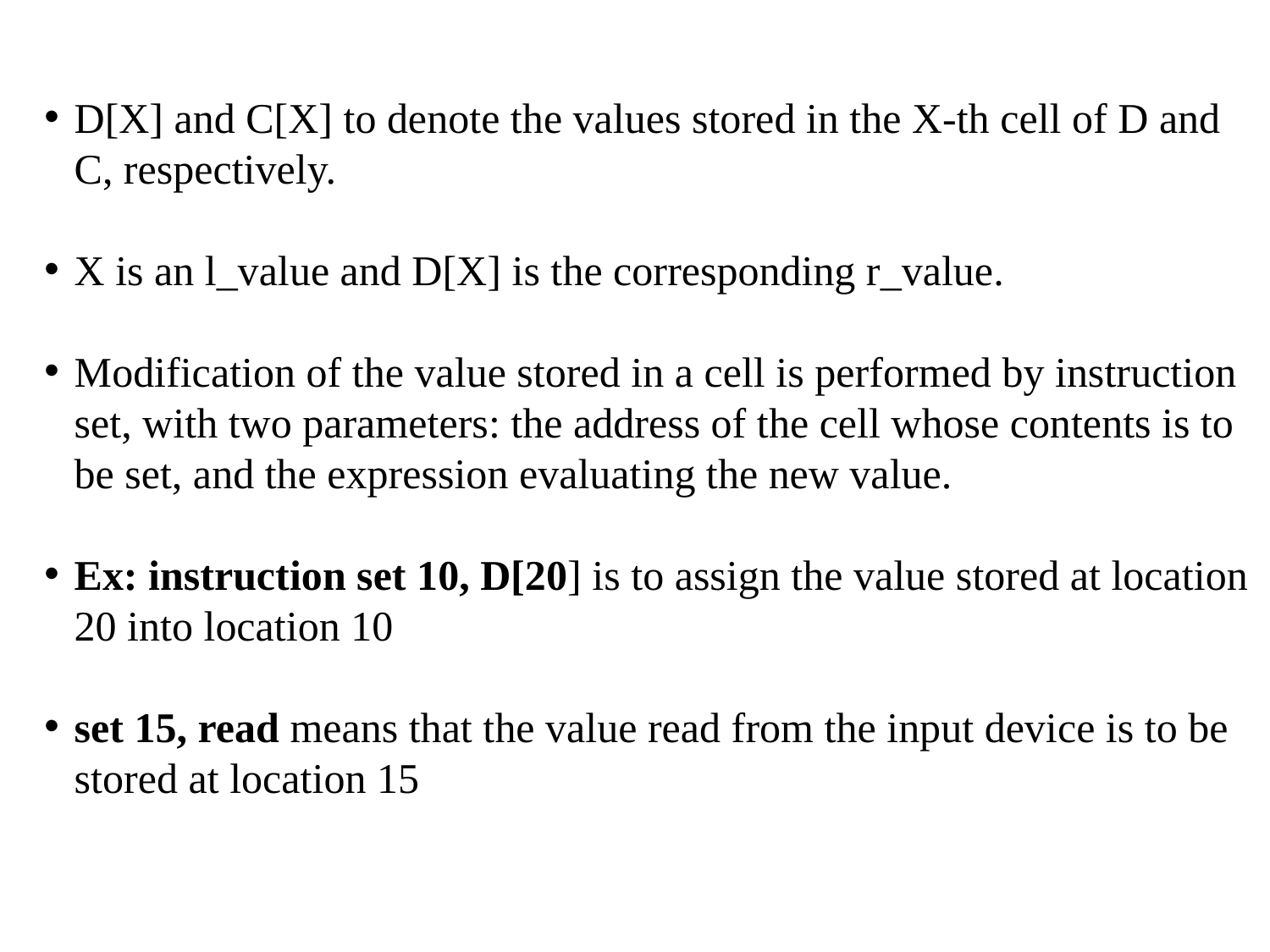

D[X] and C[X] to denote the values stored in the X-th cell of D and C, respectively.

X is an l_value and D[X] is the corresponding r_value.

Modification of the value stored in a cell is performed by instruction set, with two parameters: the address of the cell whose contents is to be set, and the expression evaluating the new value.

Ex: instruction set 10, D[20] is to assign the value stored at location 20 into location 10

set 15, read means that the value read from the input device is to be stored at location 15